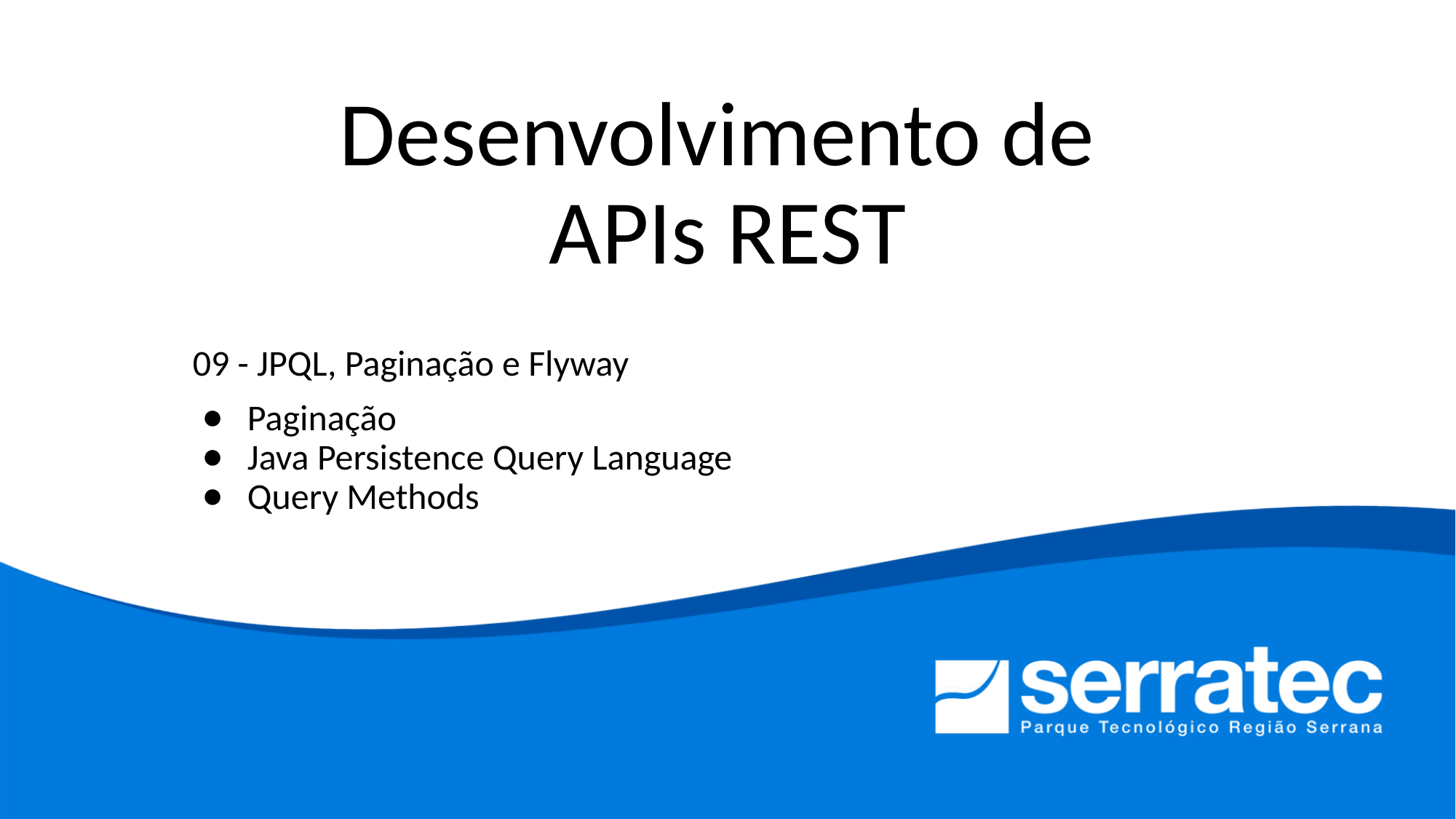

# Desenvolvimento de
APIs REST
09 - JPQL, Paginação e Flyway
Paginação
Java Persistence Query Language
Query Methods